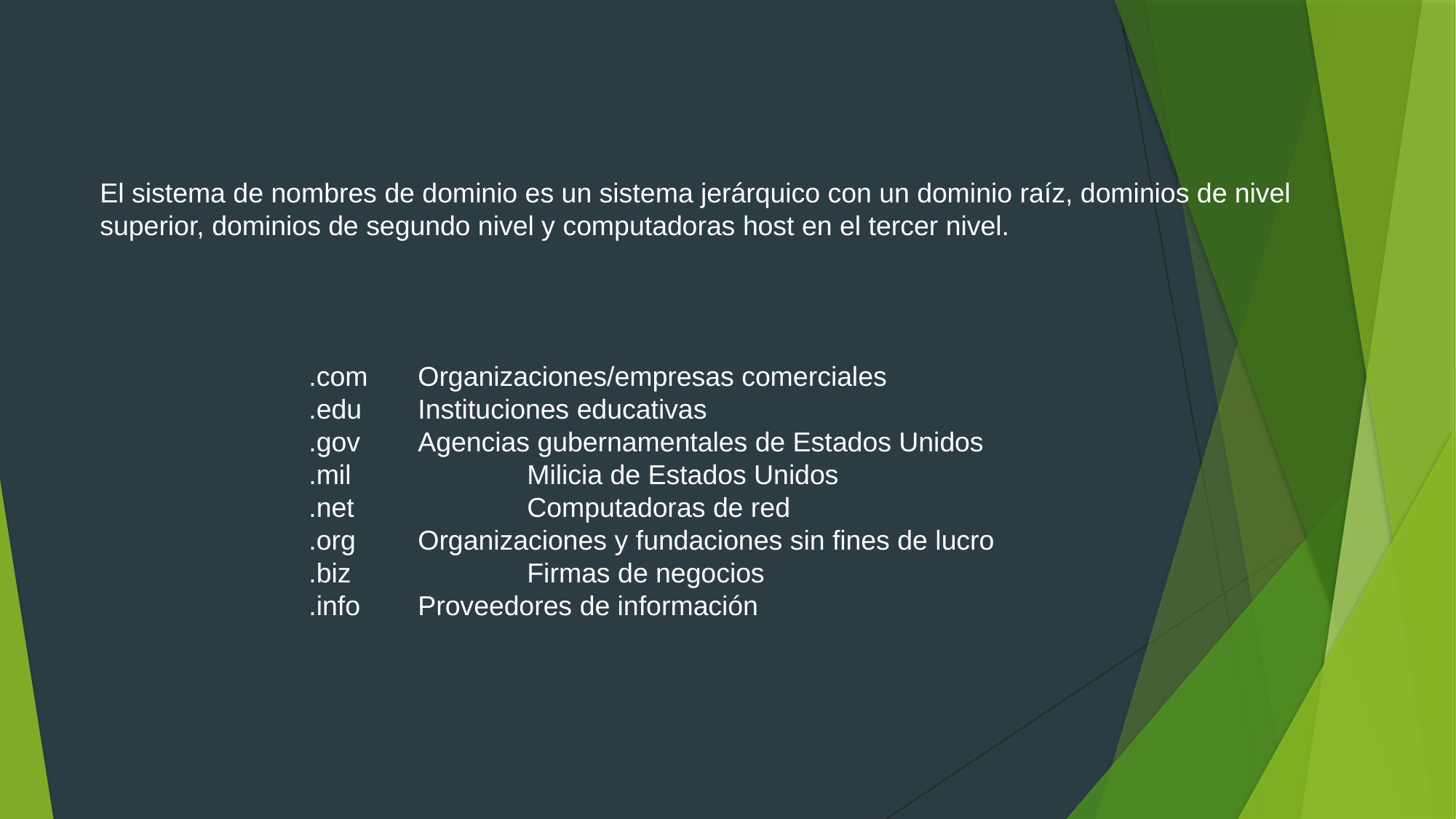

El sistema de nombres de dominio es un sistema jerárquico con un dominio raíz, dominios de nivel superior, dominios de segundo nivel y computadoras host en el tercer nivel.
.com 	Organizaciones/empresas comerciales
.edu 	Instituciones educativas
.gov 	Agencias gubernamentales de Estados Unidos
.mil		Milicia de Estados Unidos
.net 		Computadoras de red
.org 	Organizaciones y fundaciones sin fines de lucro
.biz 		Firmas de negocios
.info 	Proveedores de información